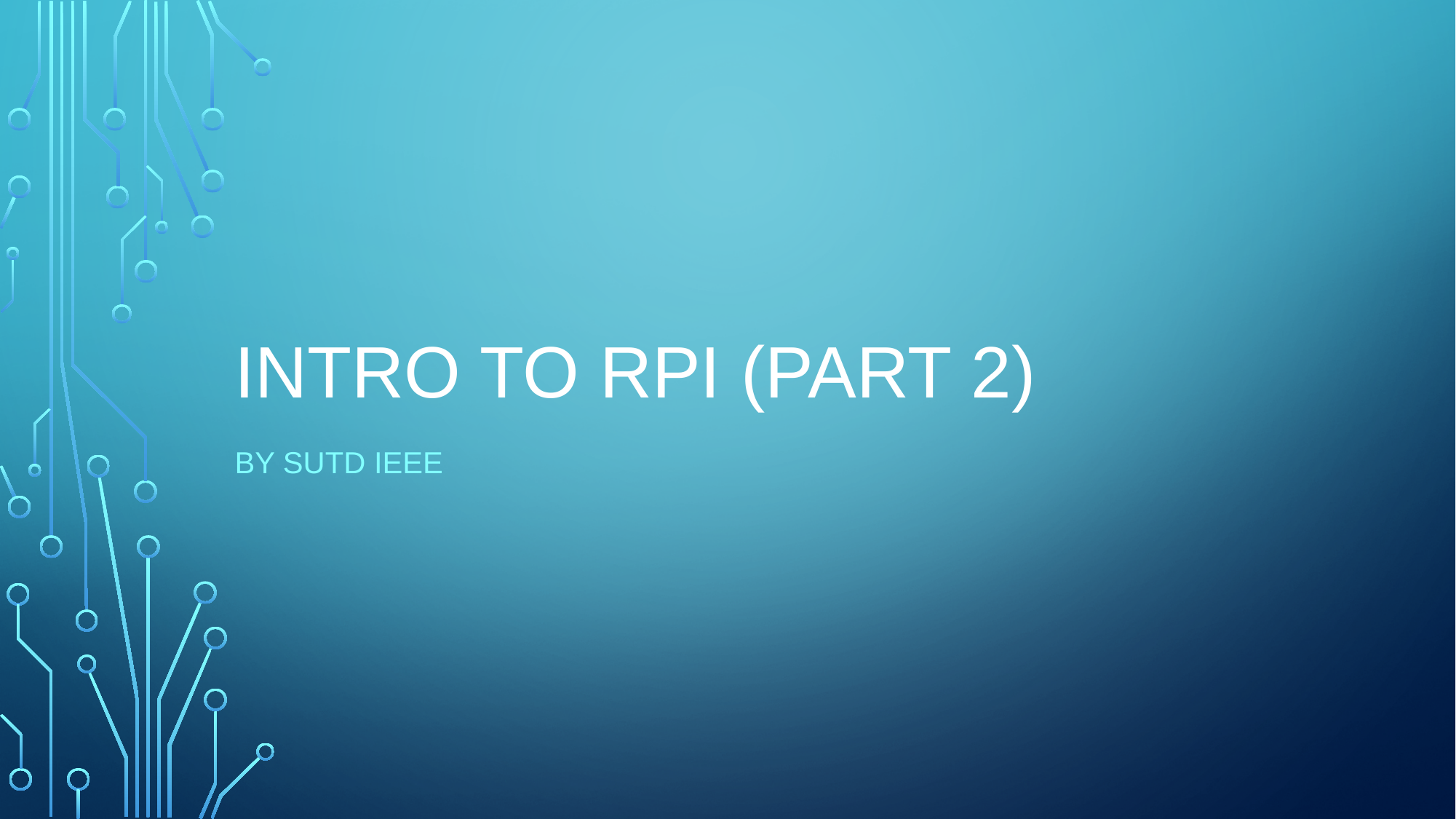

# Intro to RPi (Part 2)
By SUTD IEEE